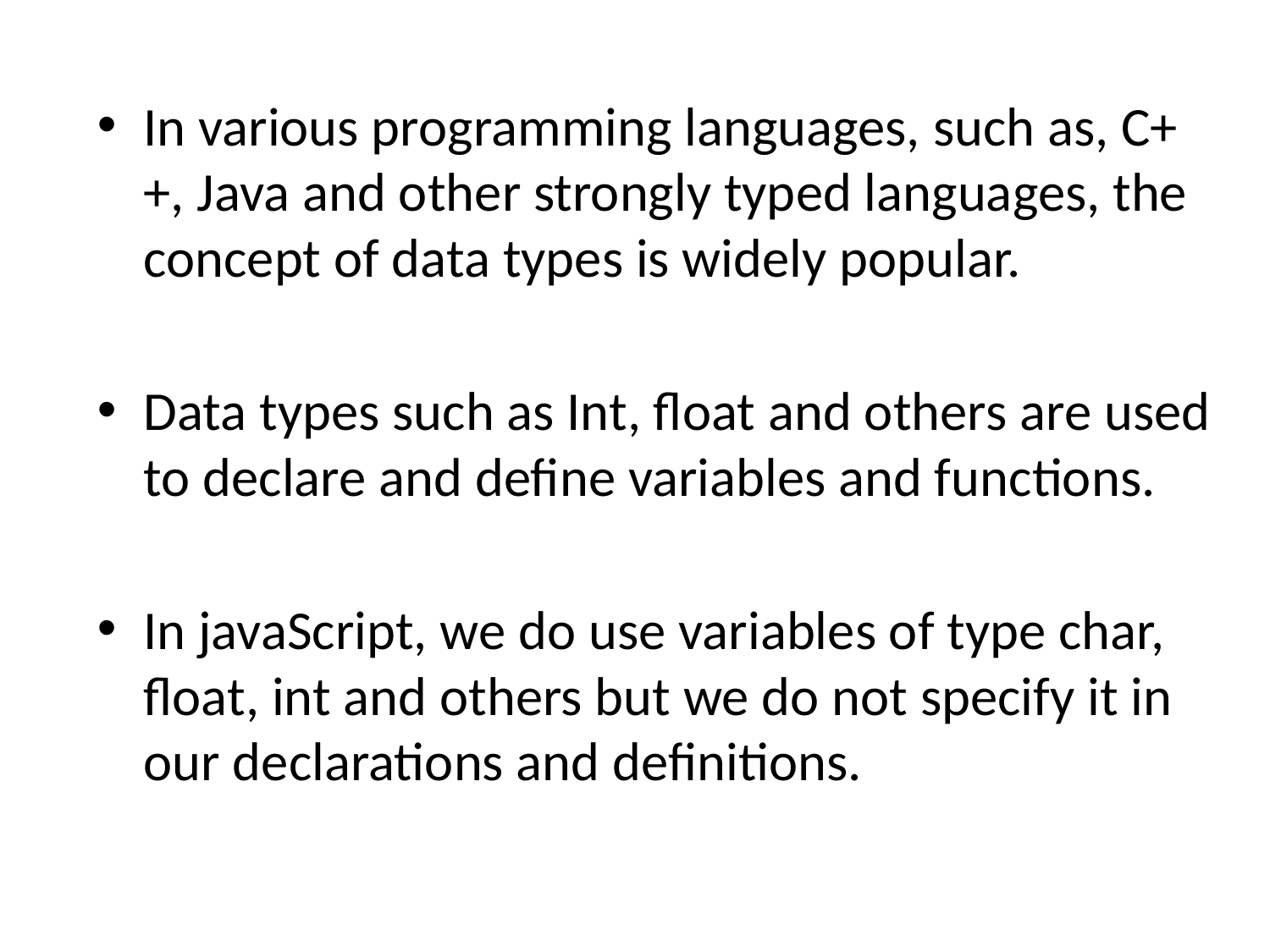

In various programming languages, such as, C++, Java and other strongly typed languages, the concept of data types is widely popular.

Data types such as Int, float and others are used to declare and define variables and functions.

In javaScript, we do use variables of type char, float, int and others but we do not specify it in our declarations and definitions.